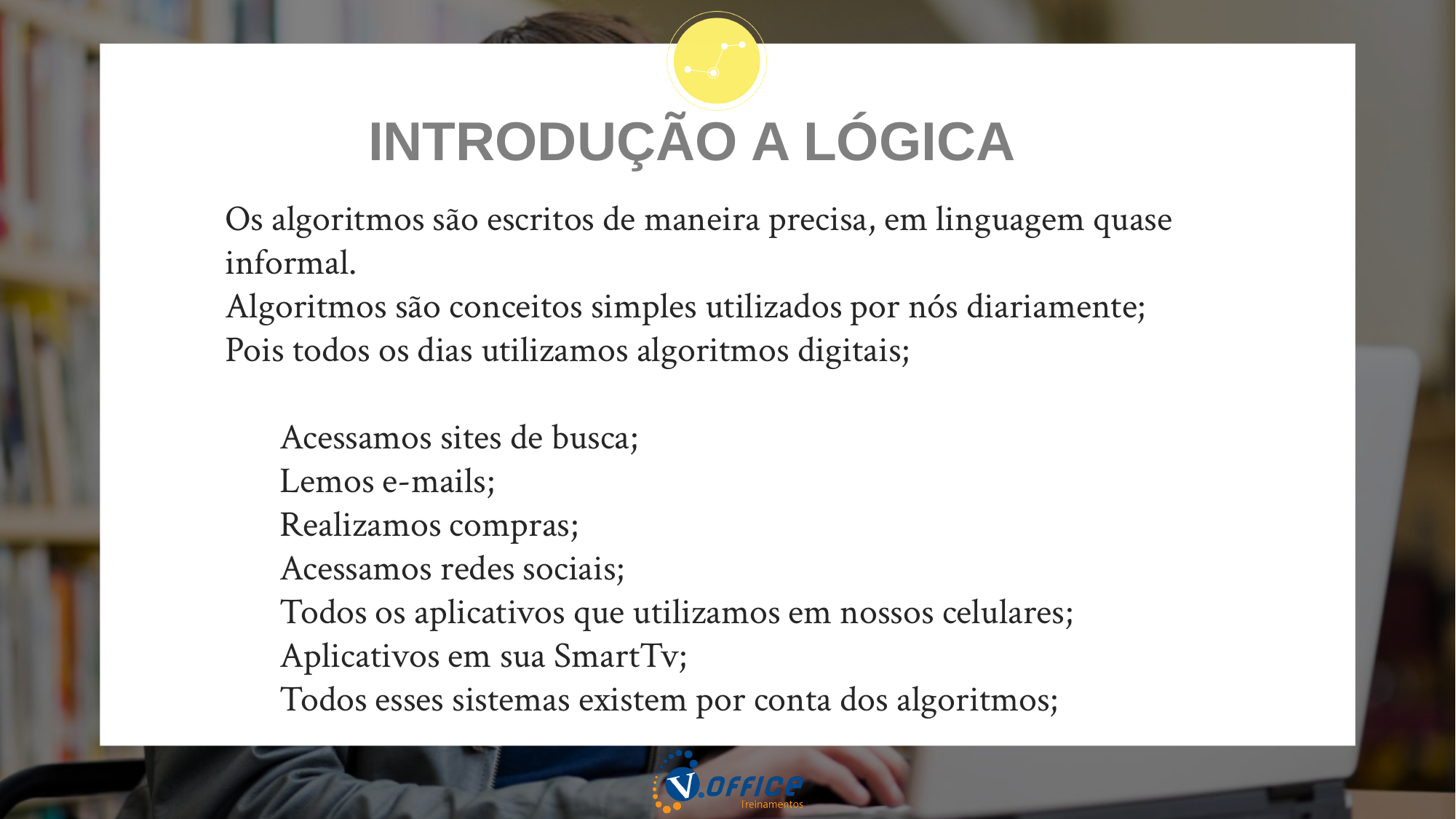

# INTRODUÇÃO A LÓGICA
Os algoritmos são escritos de maneira precisa, em linguagem quase informal.
Algoritmos são conceitos simples utilizados por nós diariamente;
Pois todos os dias utilizamos algoritmos digitais;

Acessamos sites de busca;
Lemos e-mails;
Realizamos compras;
Acessamos redes sociais;
Todos os aplicativos que utilizamos em nossos celulares;
Aplicativos em sua SmartTv;
Todos esses sistemas existem por conta dos algoritmos;